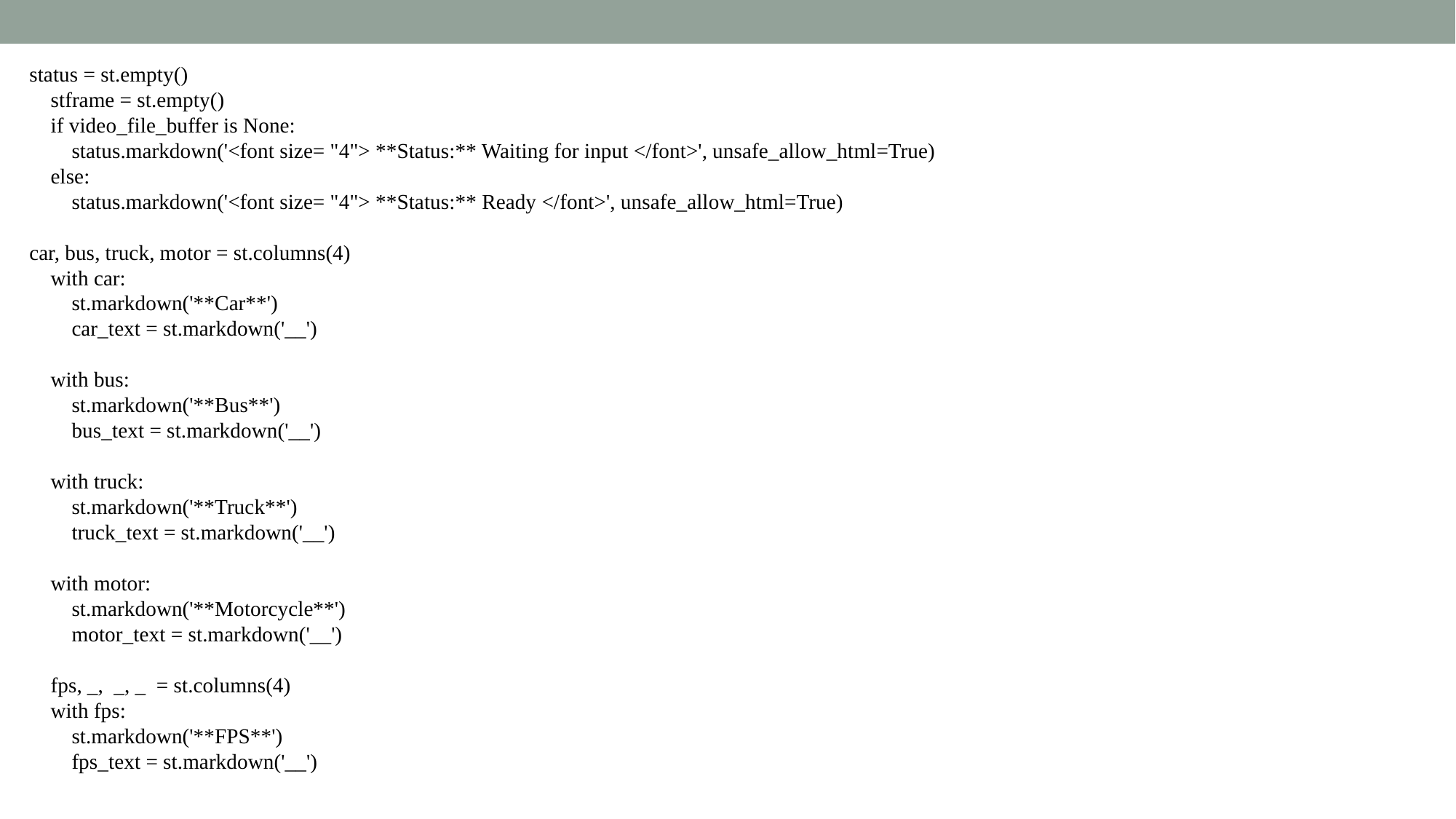

status = st.empty()
    stframe = st.empty()
    if video_file_buffer is None:
        status.markdown('<font size= "4"> **Status:** Waiting for input </font>', unsafe_allow_html=True)
    else:
        status.markdown('<font size= "4"> **Status:** Ready </font>', unsafe_allow_html=True)

car, bus, truck, motor = st.columns(4)
    with car:
        st.markdown('**Car**')
        car_text = st.markdown('__')

    with bus:
        st.markdown('**Bus**')
        bus_text = st.markdown('__')

    with truck:
        st.markdown('**Truck**')
        truck_text = st.markdown('__')

    with motor:
        st.markdown('**Motorcycle**')
        motor_text = st.markdown('__')

    fps, _,  _, _  = st.columns(4)
    with fps:
        st.markdown('**FPS**')
        fps_text = st.markdown('__')